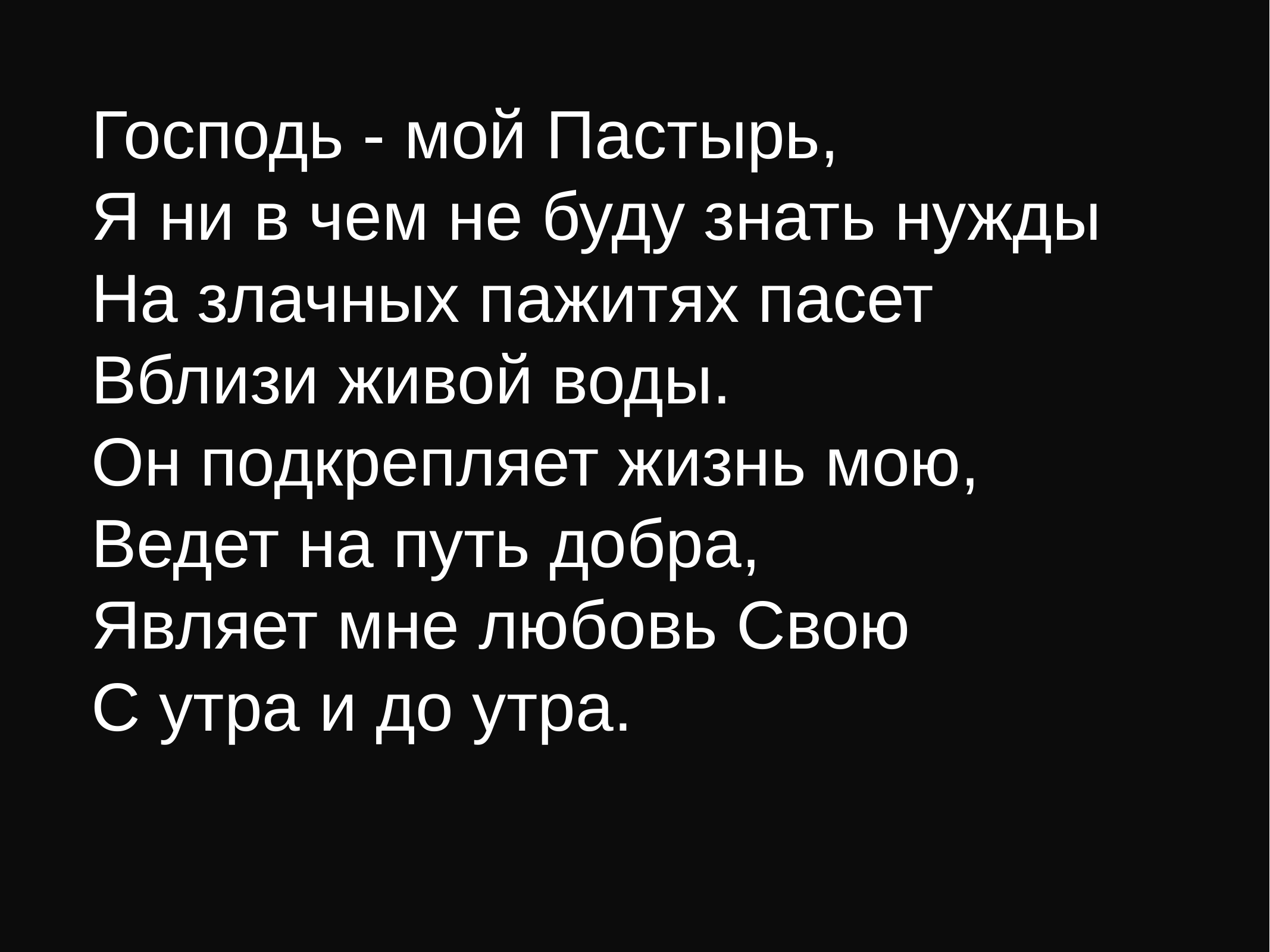

Господь - мой Пастырь,
Я ни в чем не буду знать нужды
На злачных пажитях пасет
Вблизи живой воды.
Он подкрепляет жизнь мою,
Ведет на путь добра,
Являет мне любовь Свою
С утра и до утра.